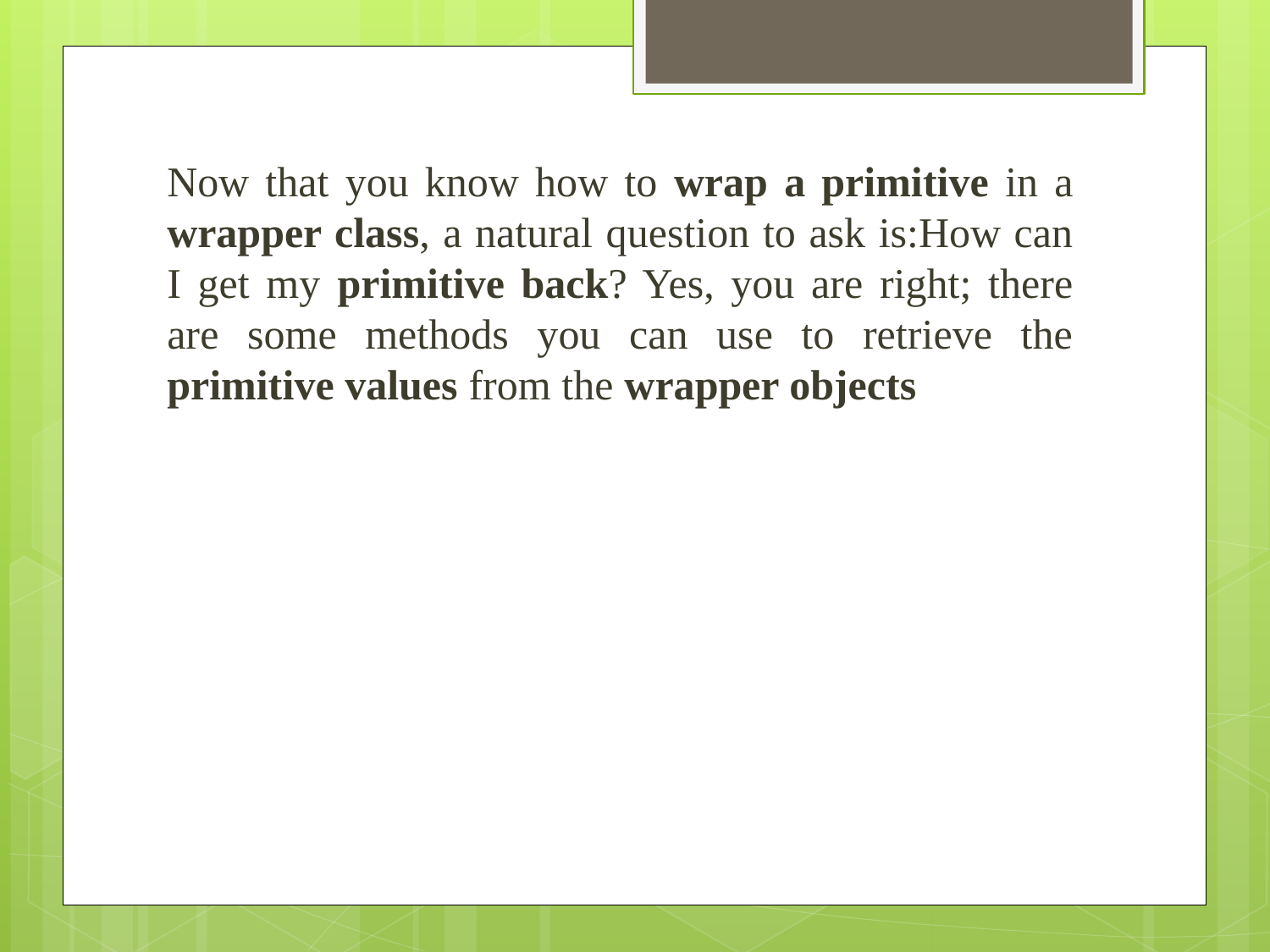

Now that you know how to wrap a primitive in a wrapper class, a natural question to ask is:How can I get my primitive back? Yes, you are right; there are some methods you can use to retrieve the primitive values from the wrapper objects